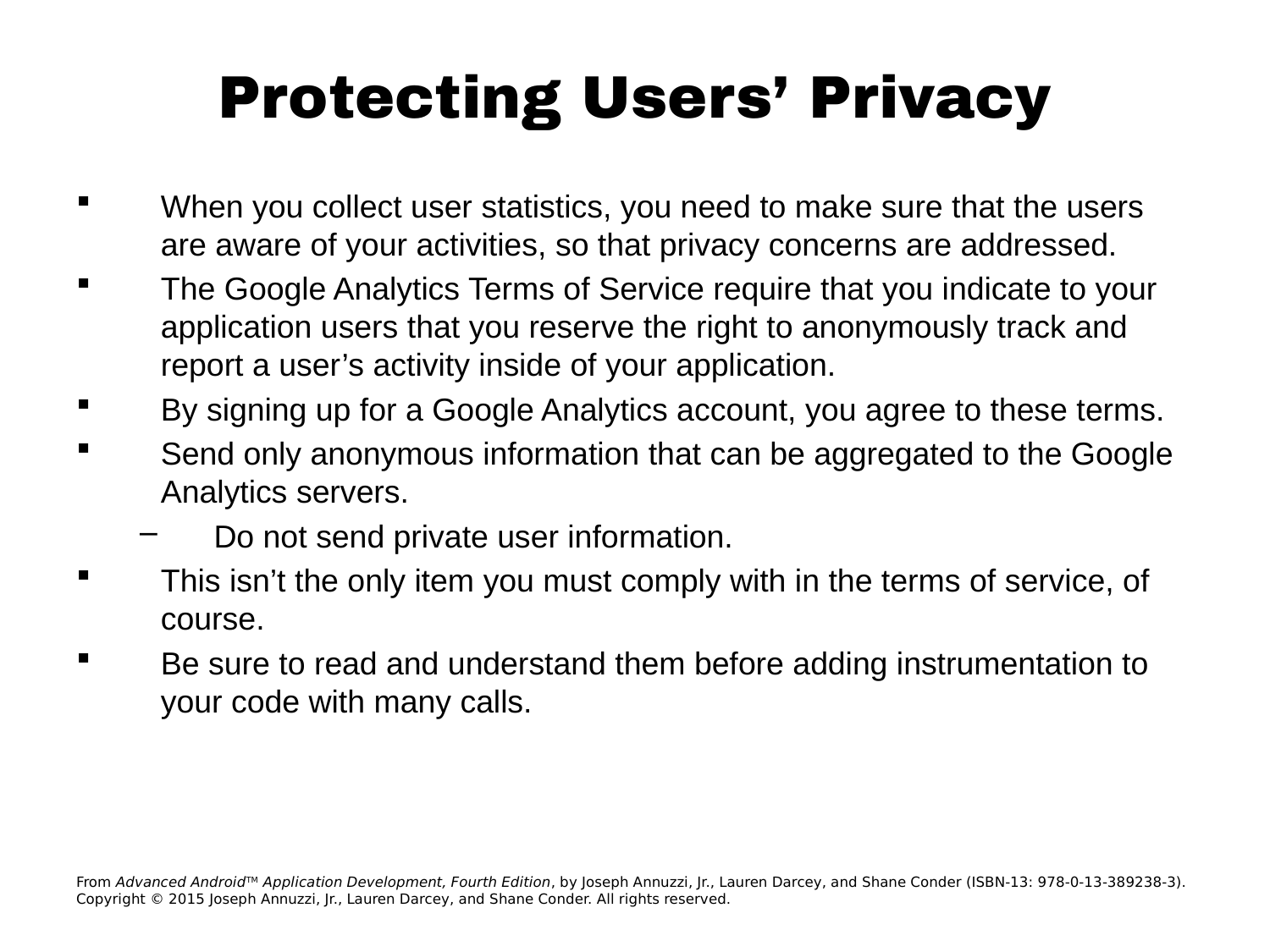

# Protecting Users’ Privacy
When you collect user statistics, you need to make sure that the users are aware of your activities, so that privacy concerns are addressed.
The Google Analytics Terms of Service require that you indicate to your application users that you reserve the right to anonymously track and report a user’s activity inside of your application.
By signing up for a Google Analytics account, you agree to these terms.
Send only anonymous information that can be aggregated to the Google Analytics servers.
Do not send private user information.
This isn’t the only item you must comply with in the terms of service, of course.
Be sure to read and understand them before adding instrumentation to your code with many calls.
From Advanced AndroidTM Application Development, Fourth Edition, by Joseph Annuzzi, Jr., Lauren Darcey, and Shane Conder (ISBN-13: 978-0-13-389238-3). Copyright © 2015 Joseph Annuzzi, Jr., Lauren Darcey, and Shane Conder. All rights reserved.